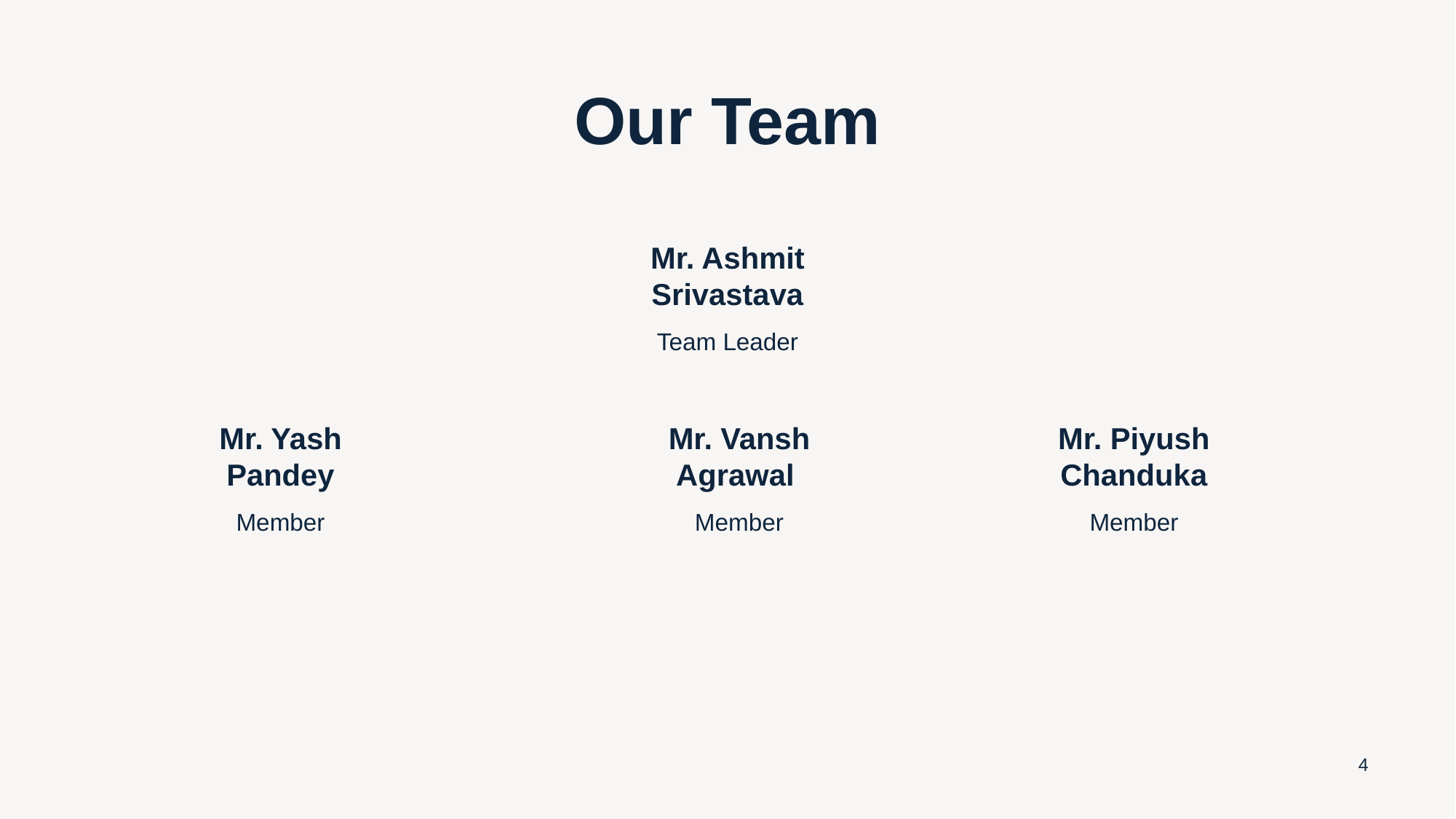

# Our Team
Mr. Ashmit Srivastava
Team Leader
Mr. Yash Pandey
Member
Mr. Piyush Chanduka
Member
Mr. Vansh Agrawal
Member
4